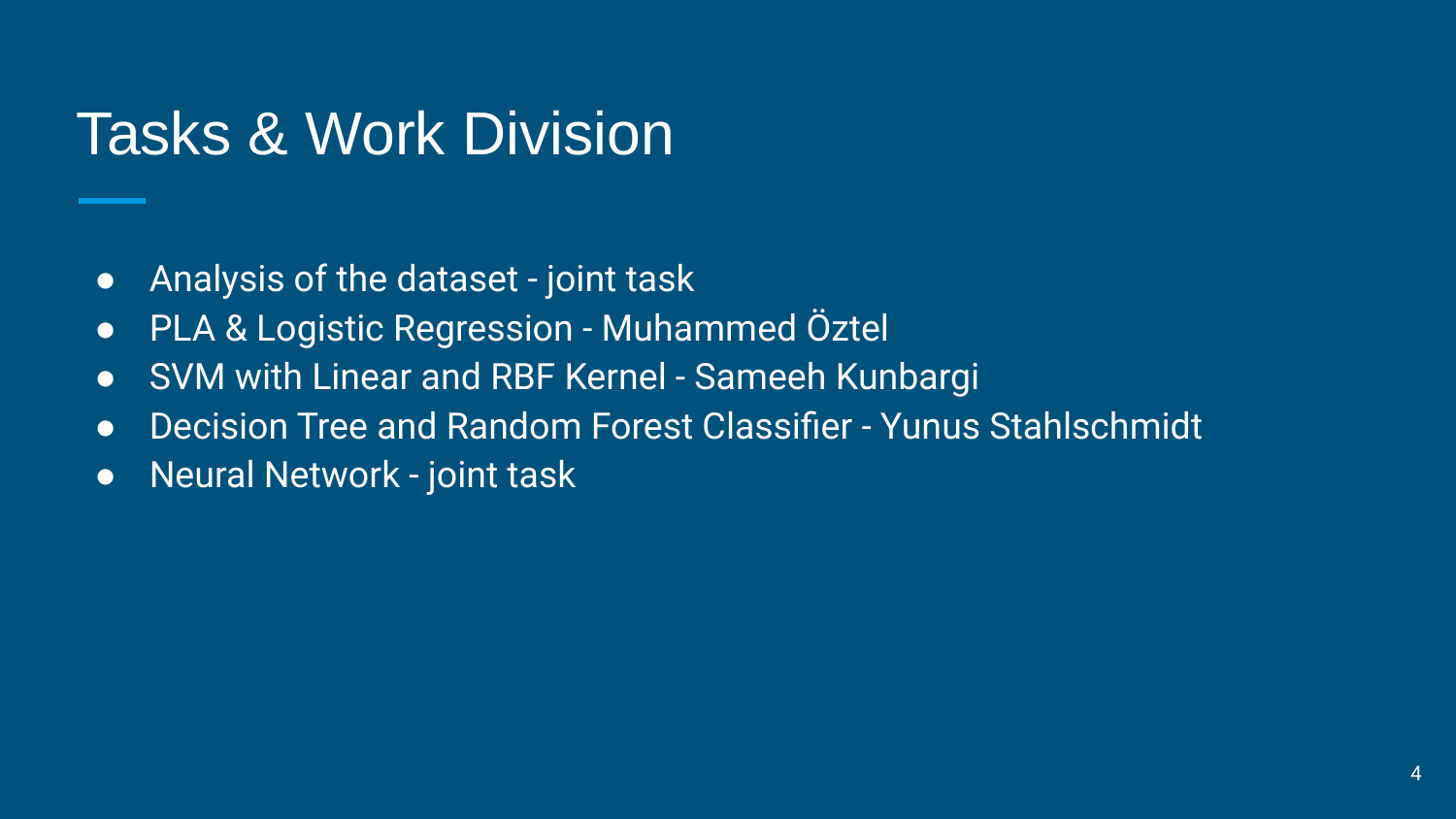

# Tasks & Work Division
Analysis of the dataset - joint task
PLA & Logistic Regression - Muhammed Öztel
SVM with Linear and RBF Kernel - Sameeh Kunbargi
Decision Tree and Random Forest Classifier - Yunus Stahlschmidt
Neural Network - joint task
4